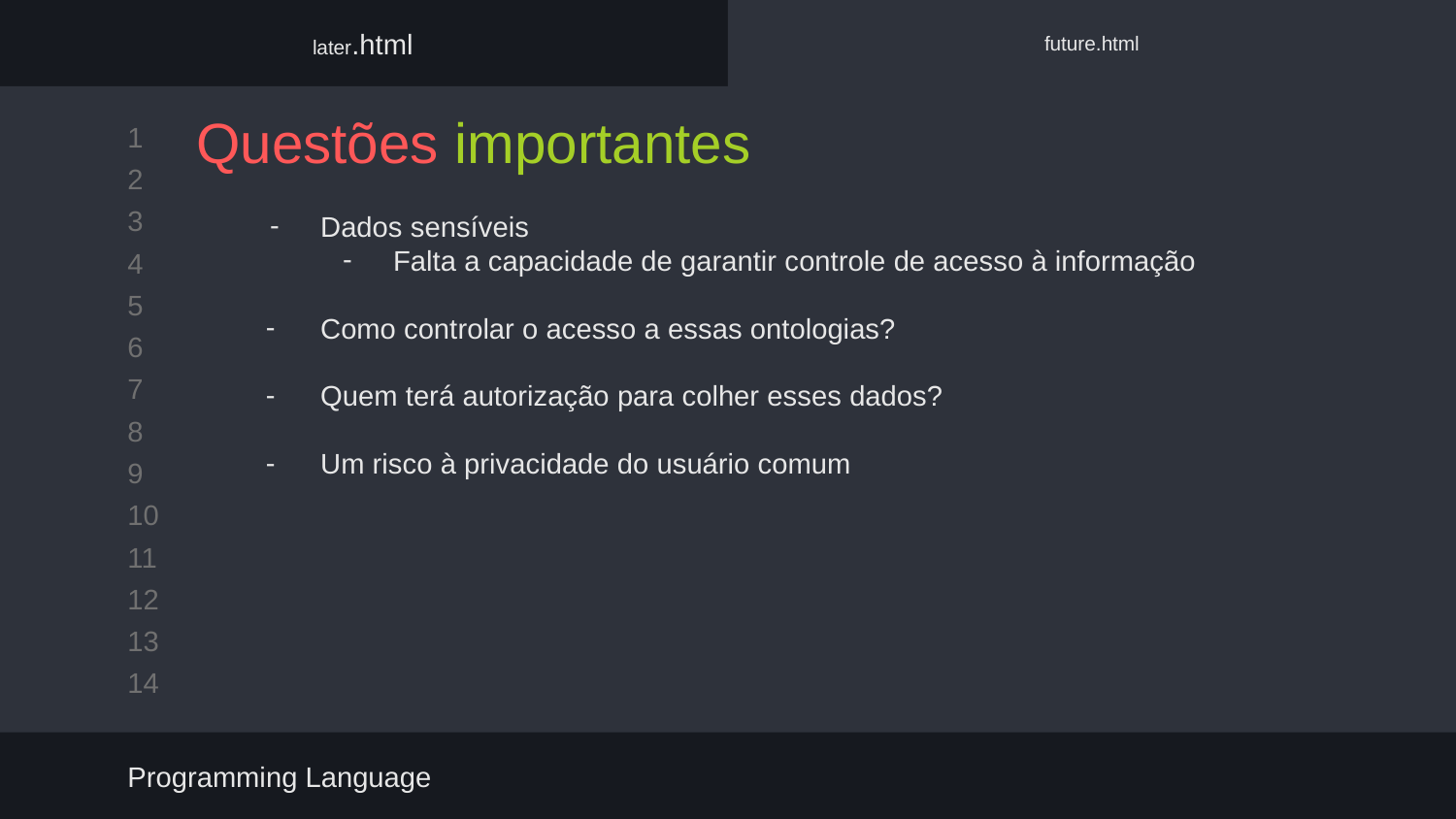

later.html
future.html
# Questões importantes
Dados sensíveis
Falta a capacidade de garantir controle de acesso à informação
Como controlar o acesso a essas ontologias?
Quem terá autorização para colher esses dados?
Um risco à privacidade do usuário comum

Programming Language